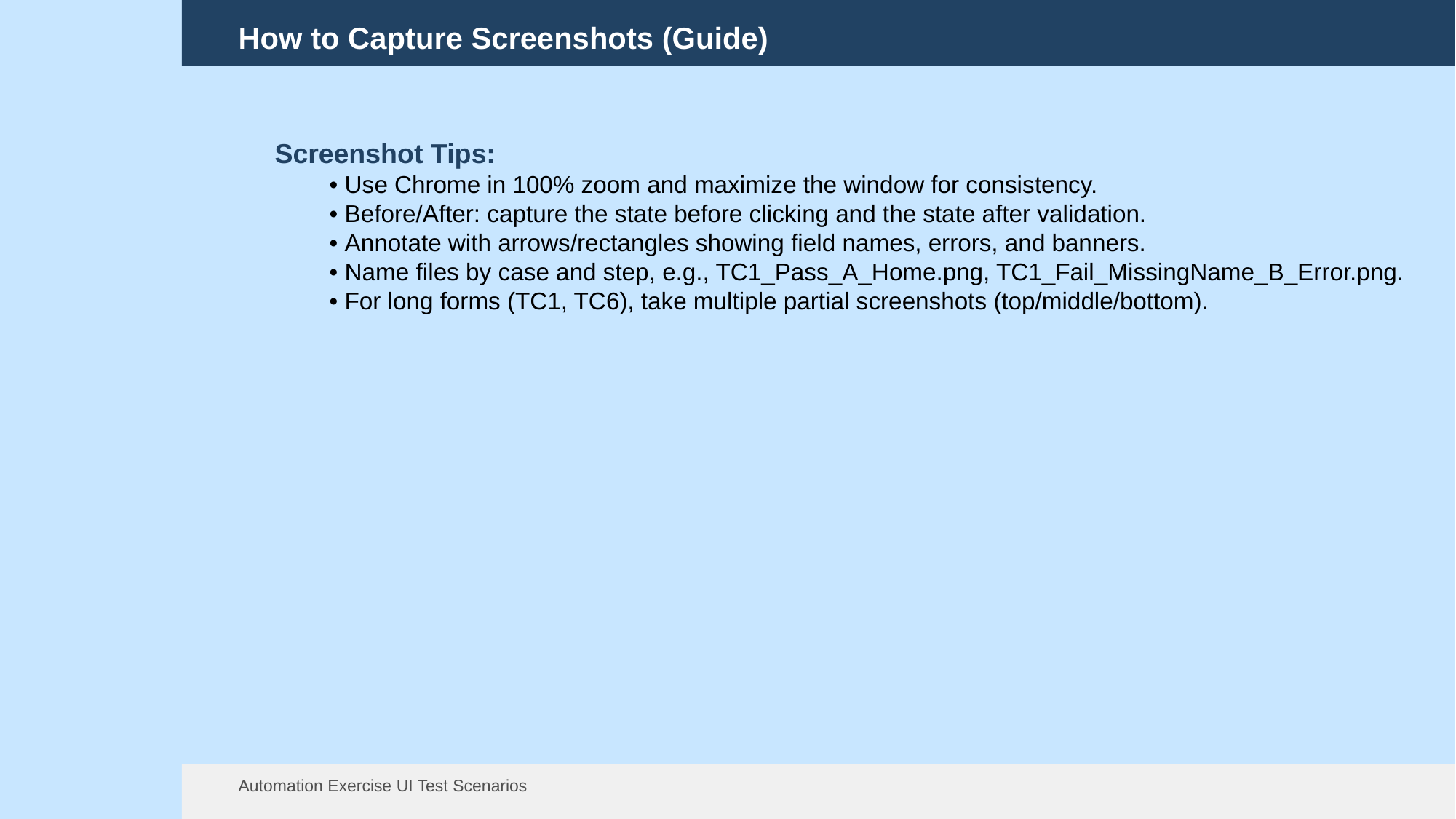

How to Capture Screenshots (Guide)
Screenshot Tips:
• Use Chrome in 100% zoom and maximize the window for consistency.
• Before/After: capture the state before clicking and the state after validation.
• Annotate with arrows/rectangles showing field names, errors, and banners.
• Name files by case and step, e.g., TC1_Pass_A_Home.png, TC1_Fail_MissingName_B_Error.png.
• For long forms (TC1, TC6), take multiple partial screenshots (top/middle/bottom).

Automation Exercise UI Test Scenarios
13 Aug 2025